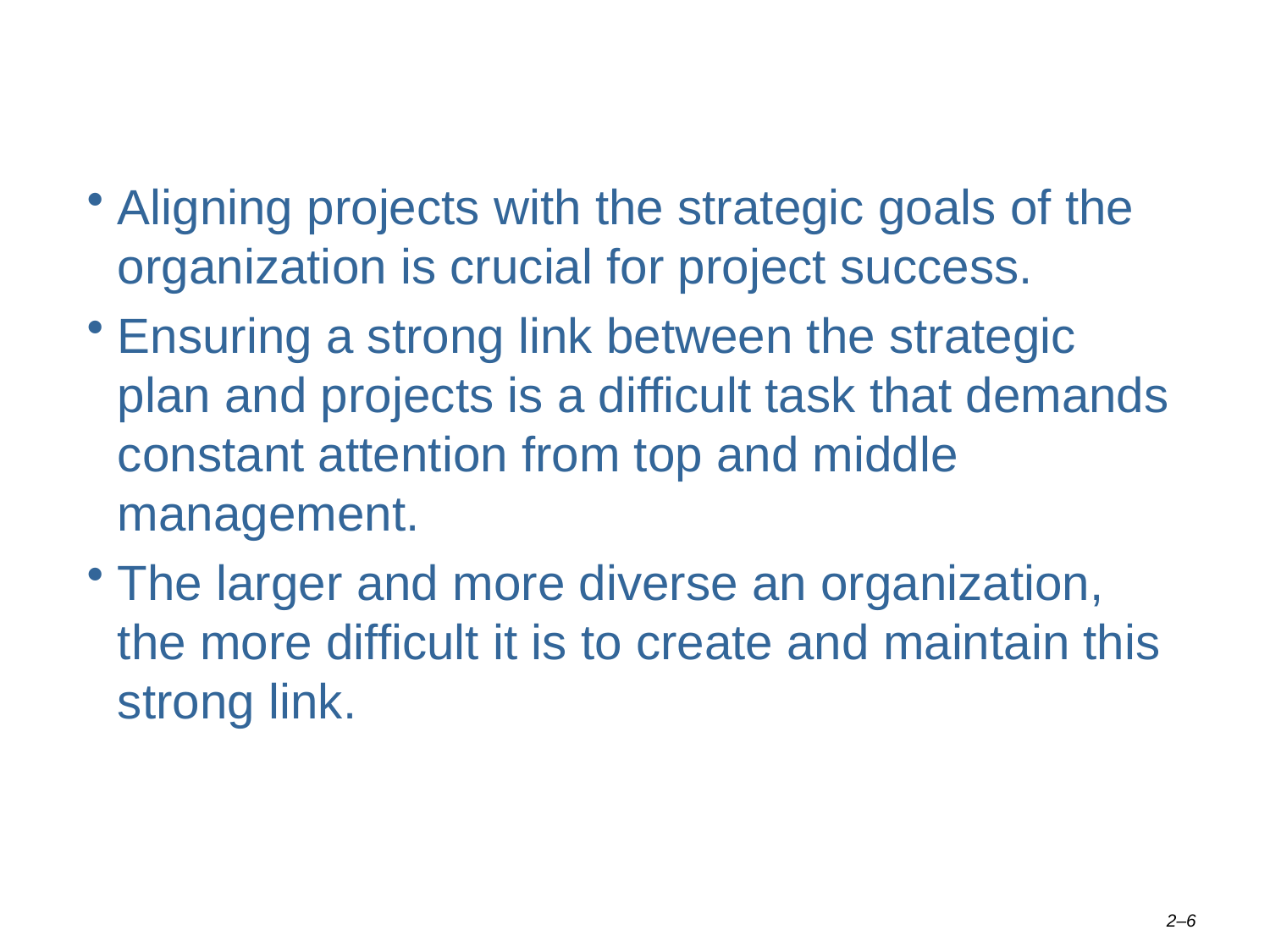

#
Aligning projects with the strategic goals of the organization is crucial for project success.
Ensuring a strong link between the strategic plan and projects is a difficult task that demands constant attention from top and middle management.
The larger and more diverse an organization, the more difficult it is to create and maintain this strong link.
2–6